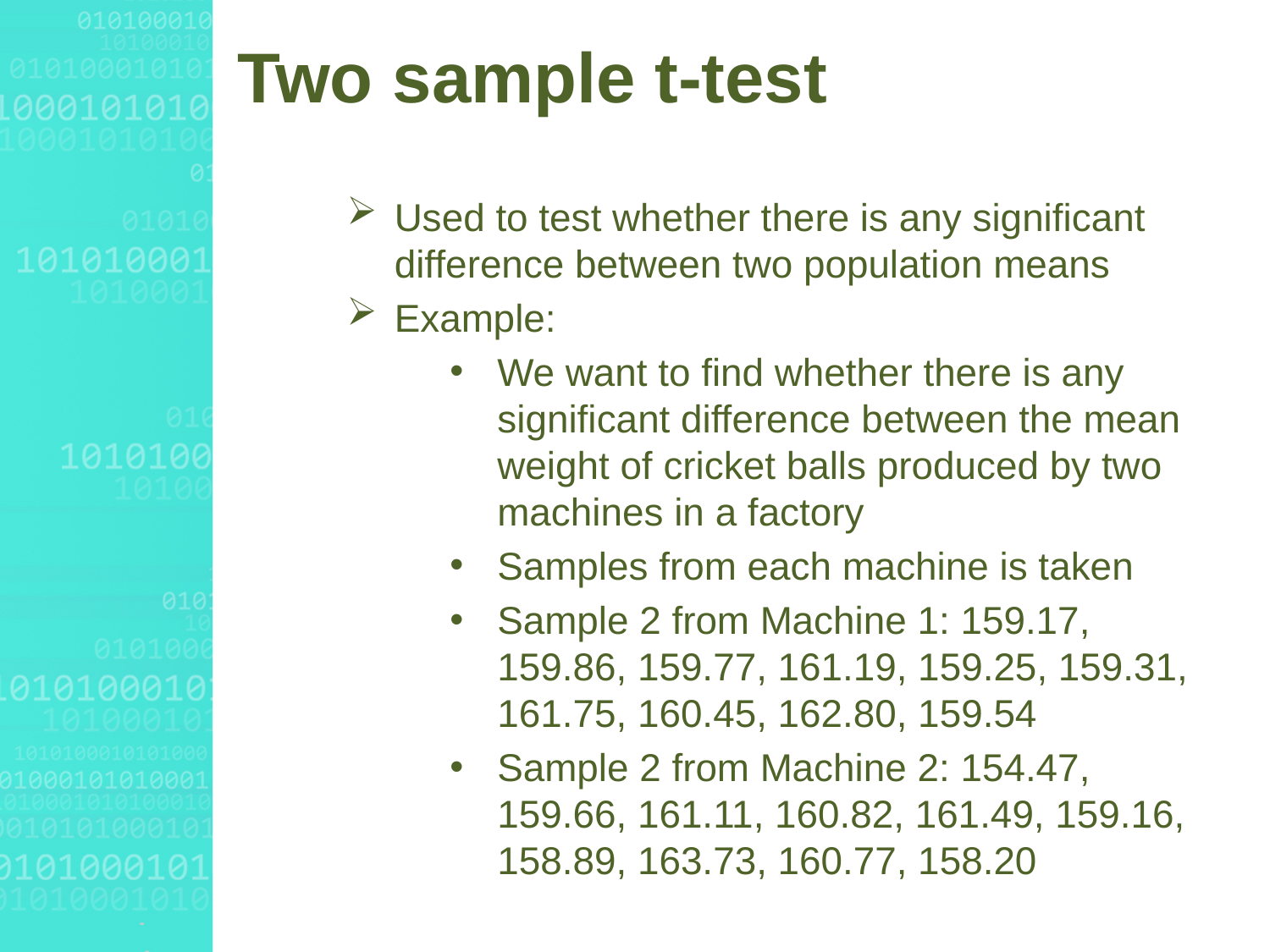

# Two sample t-test
Used to test whether there is any significant difference between two population means
Example:
We want to find whether there is any significant difference between the mean weight of cricket balls produced by two machines in a factory
Samples from each machine is taken
Sample 2 from Machine 1: 159.17, 159.86, 159.77, 161.19, 159.25, 159.31, 161.75, 160.45, 162.80, 159.54
Sample 2 from Machine 2: 154.47, 159.66, 161.11, 160.82, 161.49, 159.16, 158.89, 163.73, 160.77, 158.20